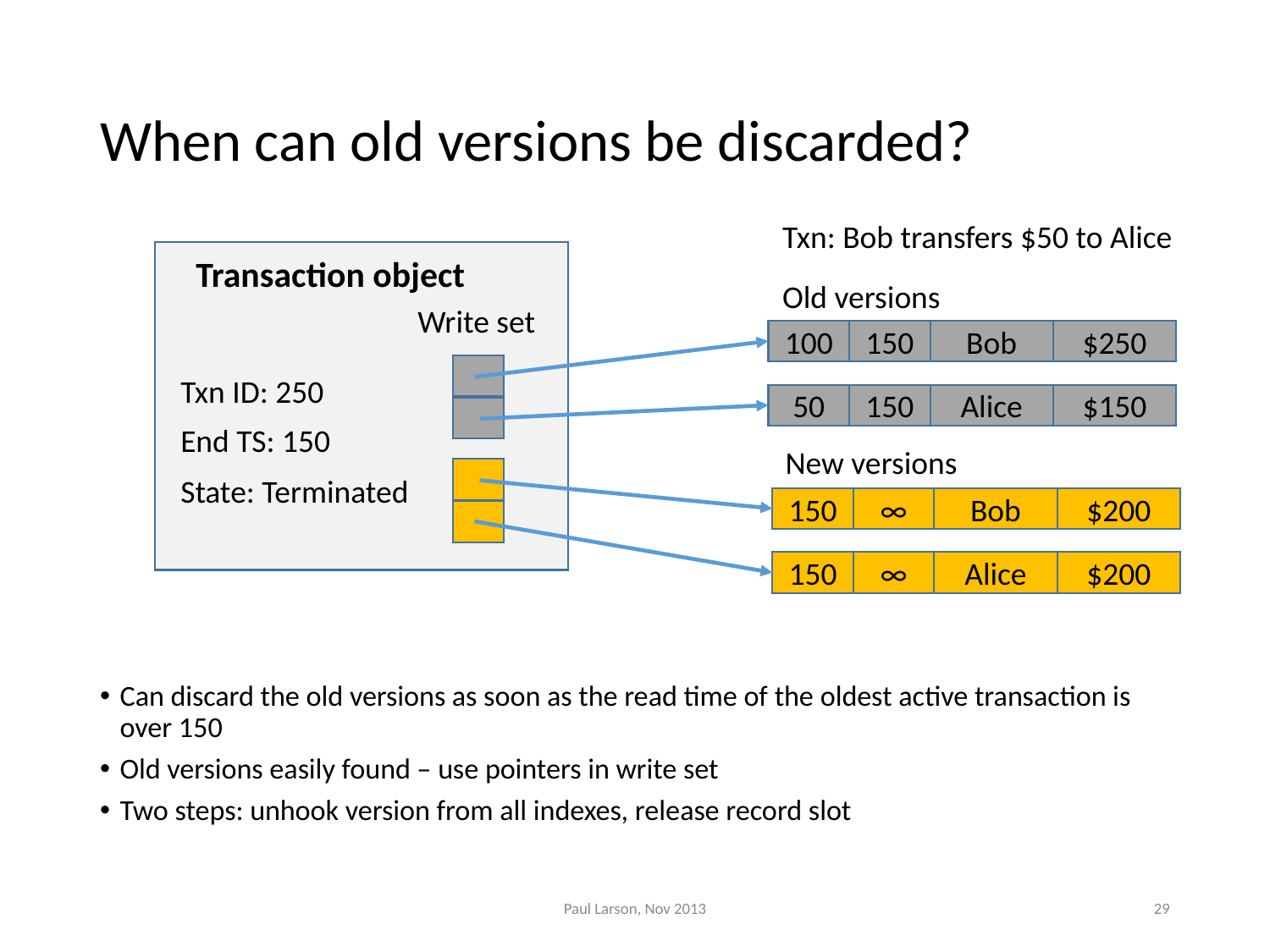

# When can old versions be discarded?
Txn: Bob transfers $50 to Alice

Transaction object
Old versions
Write set
$250
100
150
Bob

Txn ID: 250
$150
50
150
Alice

End TS: 150
New versions

State: Terminated
$200
150
∞
Bob

$200
150
∞
Alice
Can discard the old versions as soon as the read time of the oldest active transaction is over 150
Old versions easily found – use pointers in write set
Two steps: unhook version from all indexes, release record slot
Paul Larson, Nov 2013
29